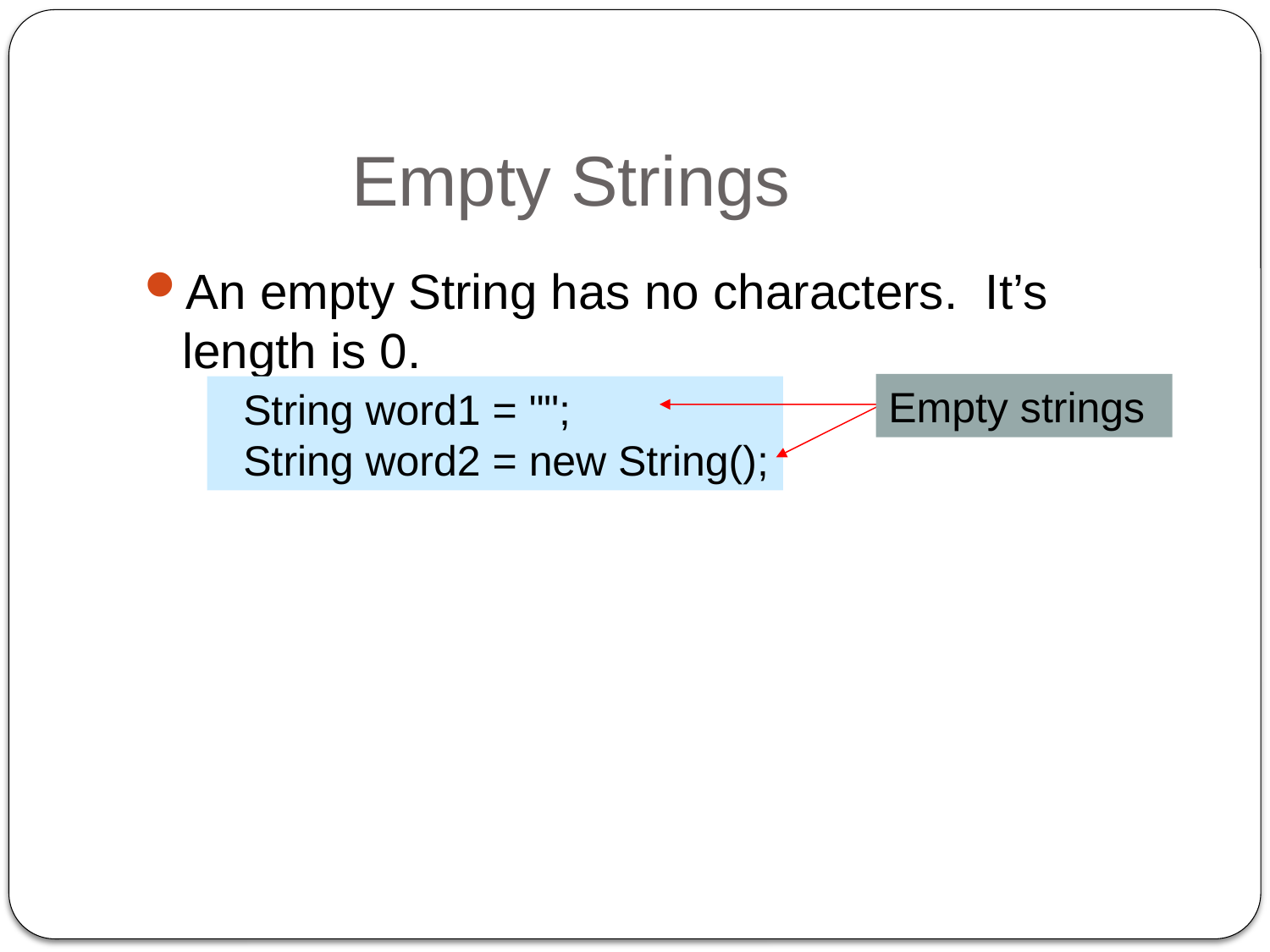

# Empty Strings
An empty String has no characters.  It’s length is 0.

Empty strings
  String word1 = "";
  String word2 = new String();